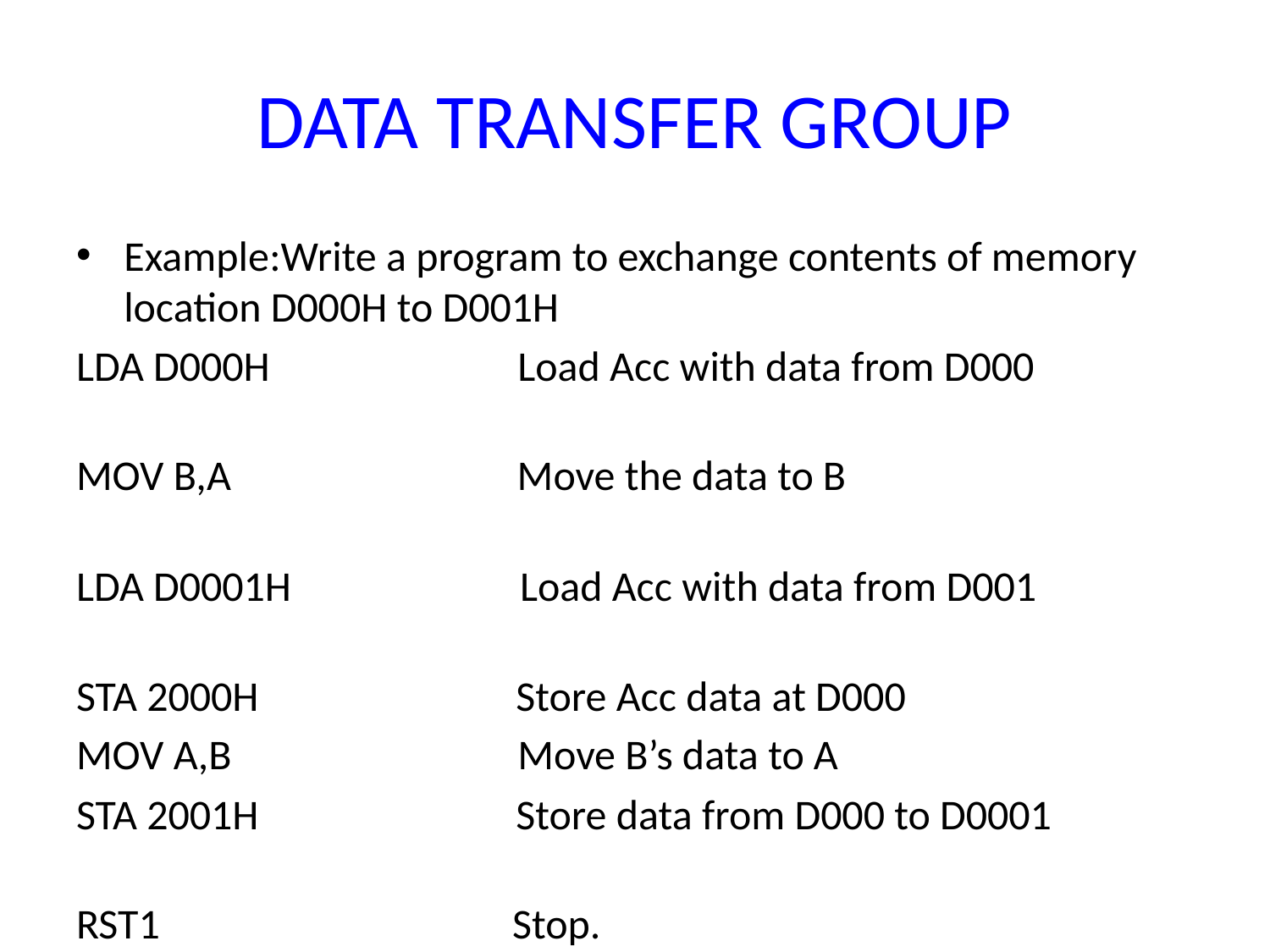

DATA TRANSFER GROUP
Example:Write a program to exchange contents of memory location D000H to D001H
LDA D000H                          Load Acc with data from D000
MOV B,A                              Move the data to B
LDA D0001H                        Load Acc with data from D001
STA 2000H                           Store Acc data at D000
MOV A,B                              Move B’s data to A
STA 2001H                           Store data from D000 to D0001
RST1                                     Stop.